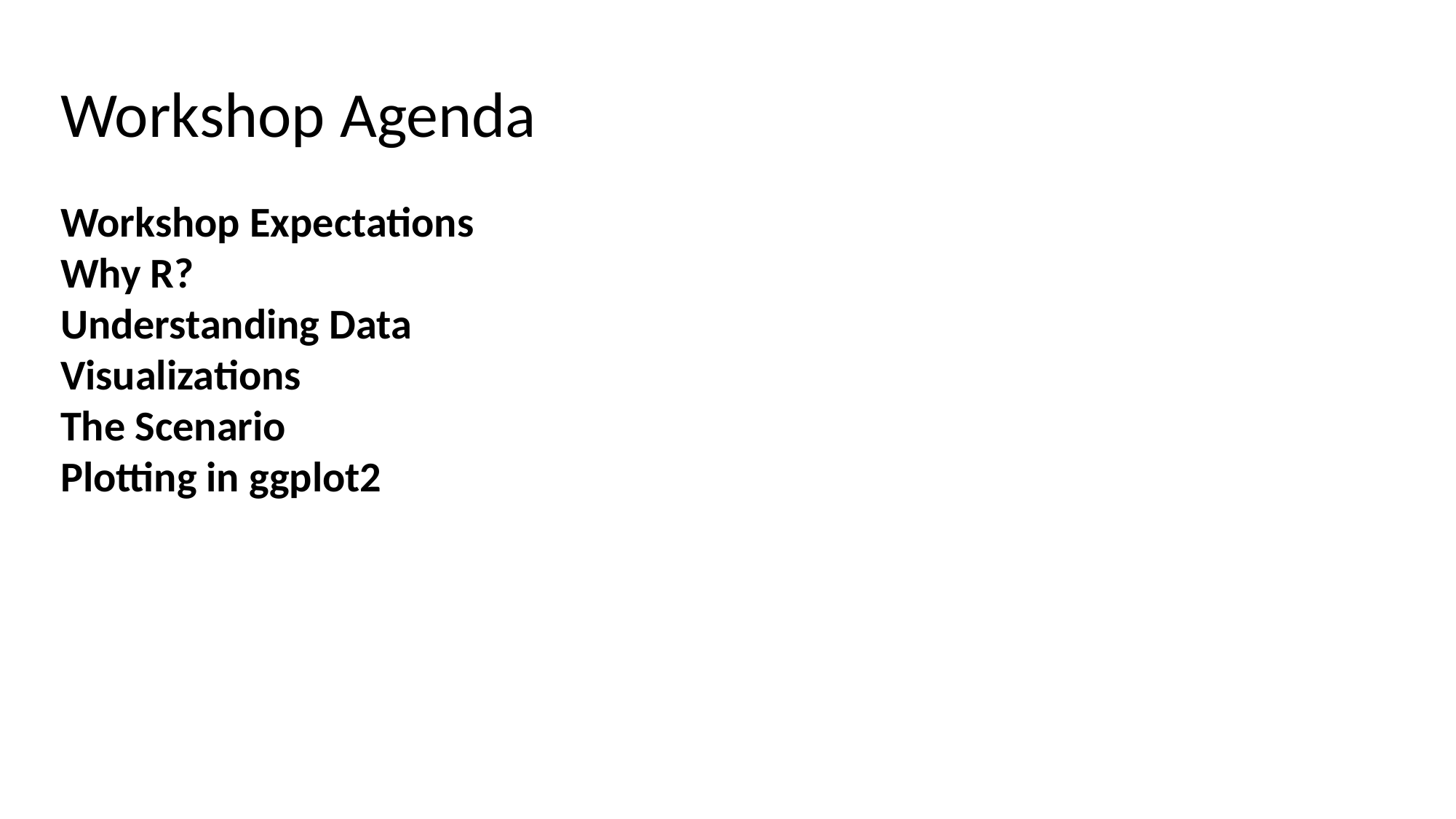

# Workshop Agenda
Workshop Expectations
Why R?
Understanding Data
Visualizations
The Scenario
Plotting in ggplot2